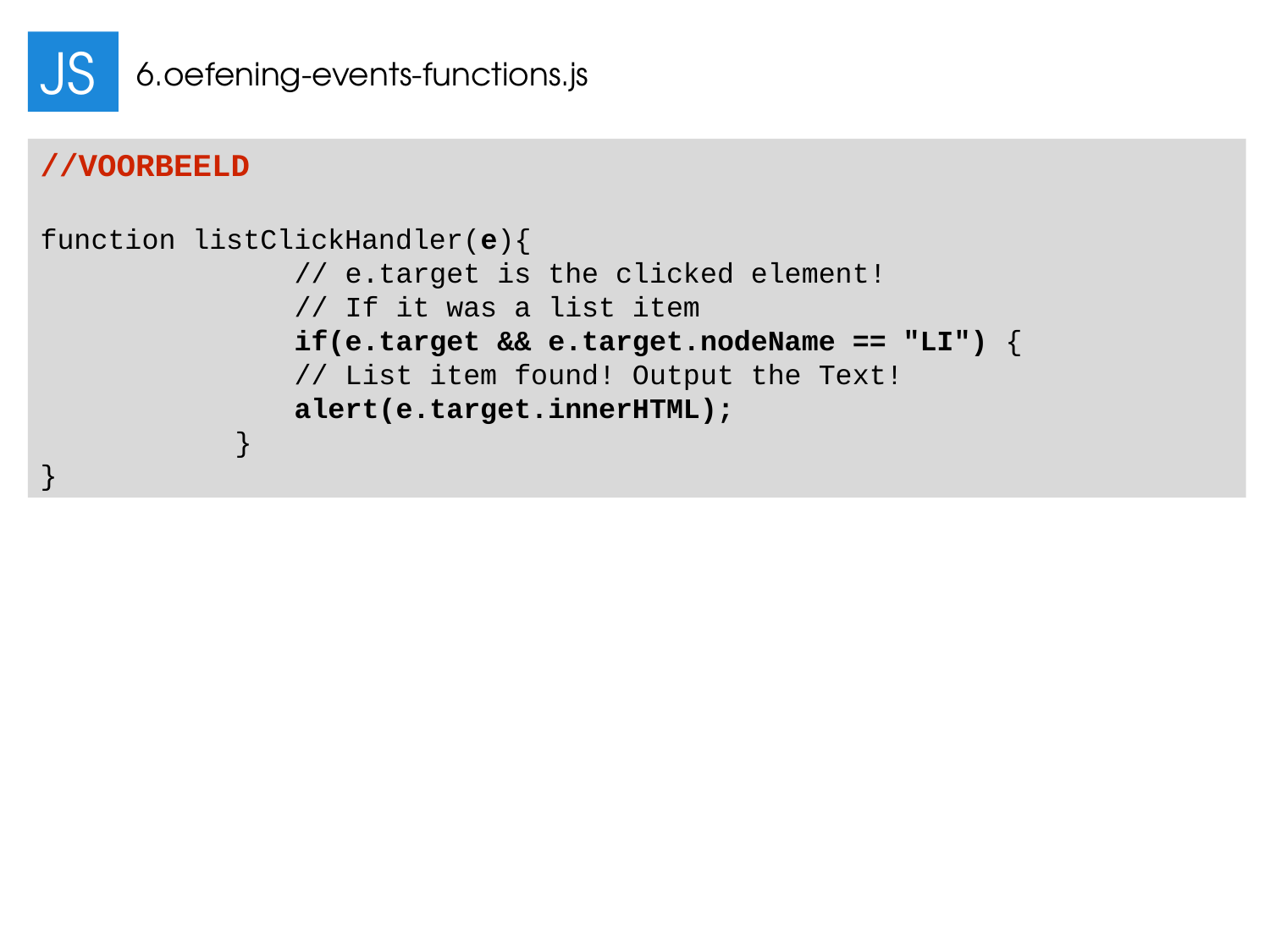

JS
6.oefening-events-functions.js
//VOORBEELD

function listClickHandler(e){
		// e.target is the clicked element!
		// If it was a list item
		if(e.target && e.target.nodeName == "LI") {
	    	// List item found! Output the Text!
	    	alert(e.target.innerHTML);
	    }
}